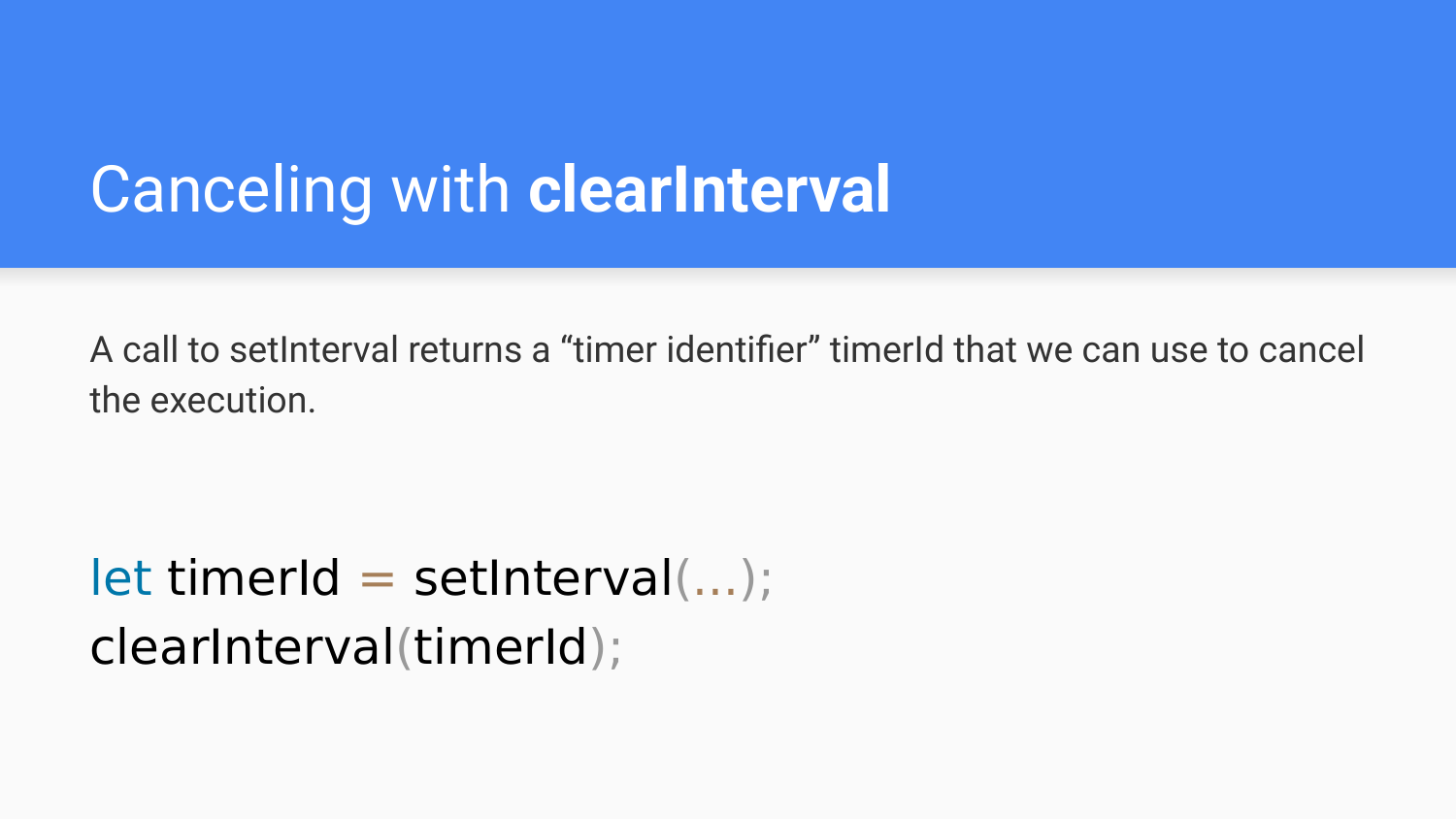

# Canceling with clearInterval
A call to setInterval returns a “timer identifier” timerId that we can use to cancel the execution.

let timerId = setInterval(...);
clearInterval(timerId);